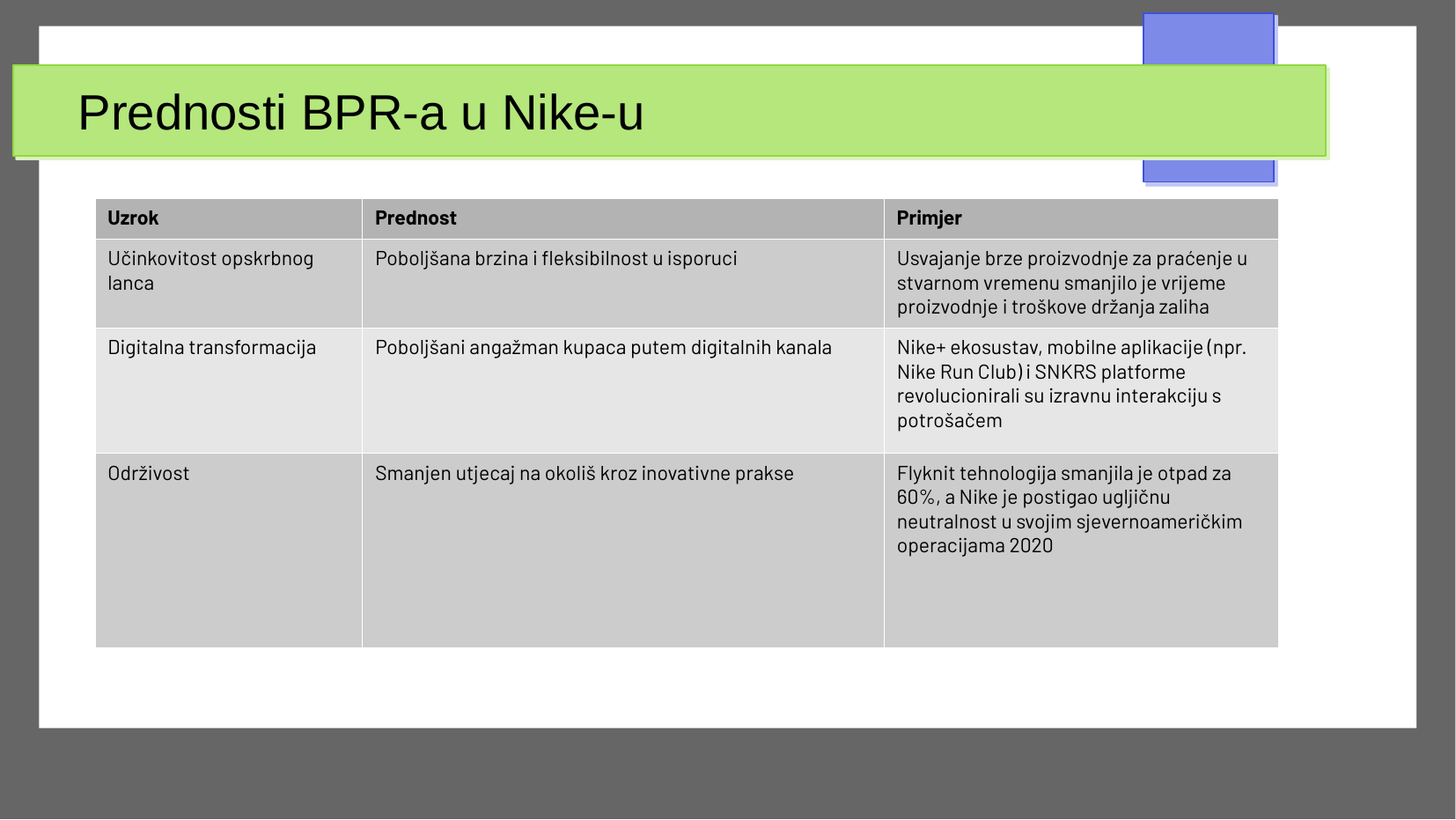

# Prednosti BPR-a u Nike-u

| Uzrok | Prednost | Primjer |
| --- | --- | --- |
| Učinkovitost opskrbnog lanca | Poboljšana brzina i fleksibilnost u isporuci | Usvajanje brze proizvodnje za praćenje u stvarnom vremenu smanjilo je vrijeme proizvodnje i troškove držanja zaliha |
| Digitalna transformacija | Poboljšani angažman kupaca putem digitalnih kanala | Nike+ ekosustav, mobilne aplikacije (npr. Nike Run Club) i SNKRS platforme revolucionirali su izravnu interakciju s potrošačem |
| Održivost | Smanjen utjecaj na okoliš kroz inovativne prakse | Flyknit tehnologija smanjila je otpad za 60%, a Nike je postigao ugljičnu neutralnost u svojim sjevernoameričkim operacijama 2020 |